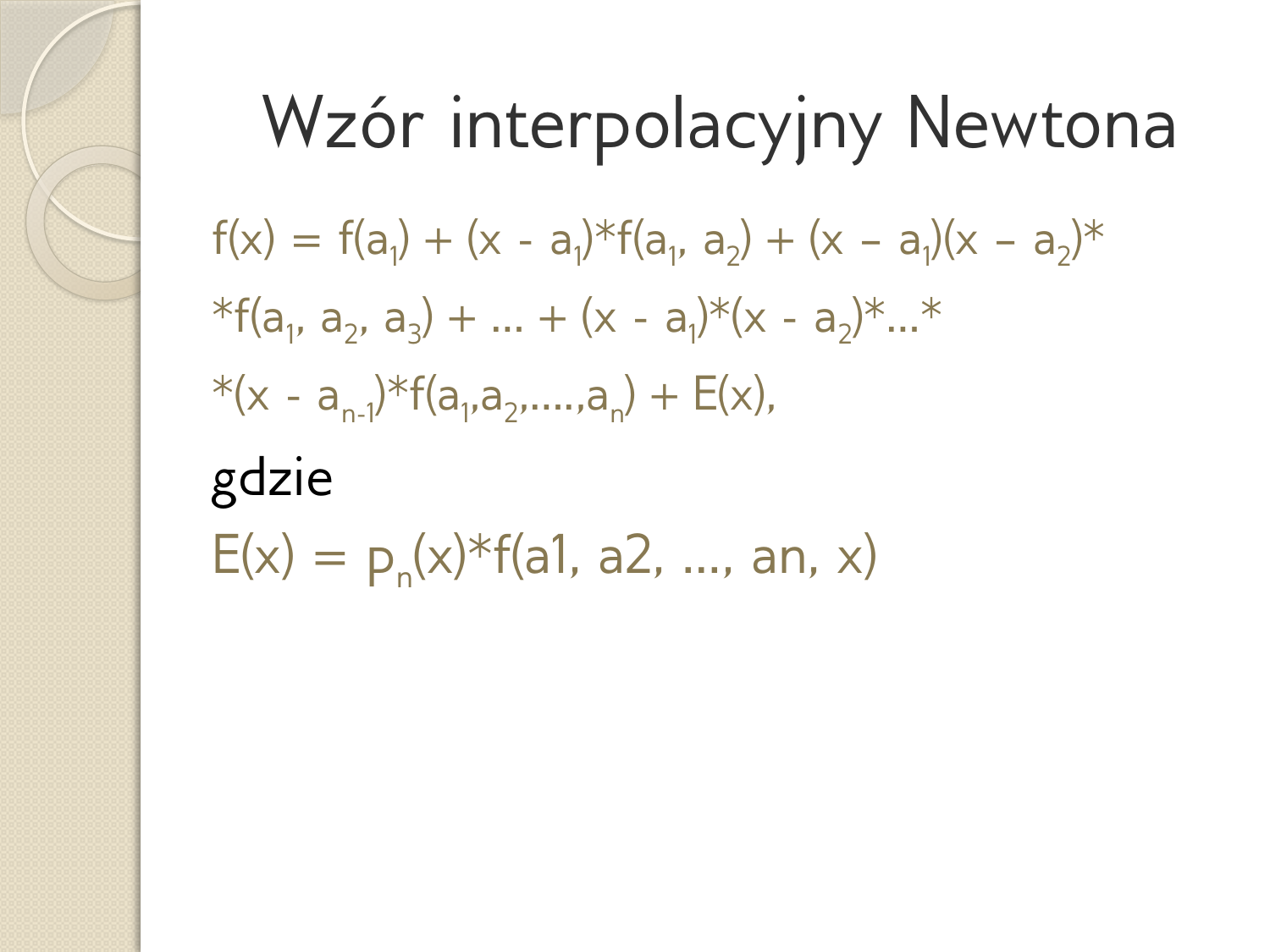

# Wzór interpolacyjny Newtona
f(x) = f(a1) + (x - a1)*f(a1, a2) + (x – a1)(x – a2)*
*f(a1, a2, a3) + … + (x - a1)*(x - a2)*…*
*(x - an-1)*f(a1,a2,….,an) + E(x),
gdzie
E(x) = pn(x)*f(a1, a2, …, an, x)